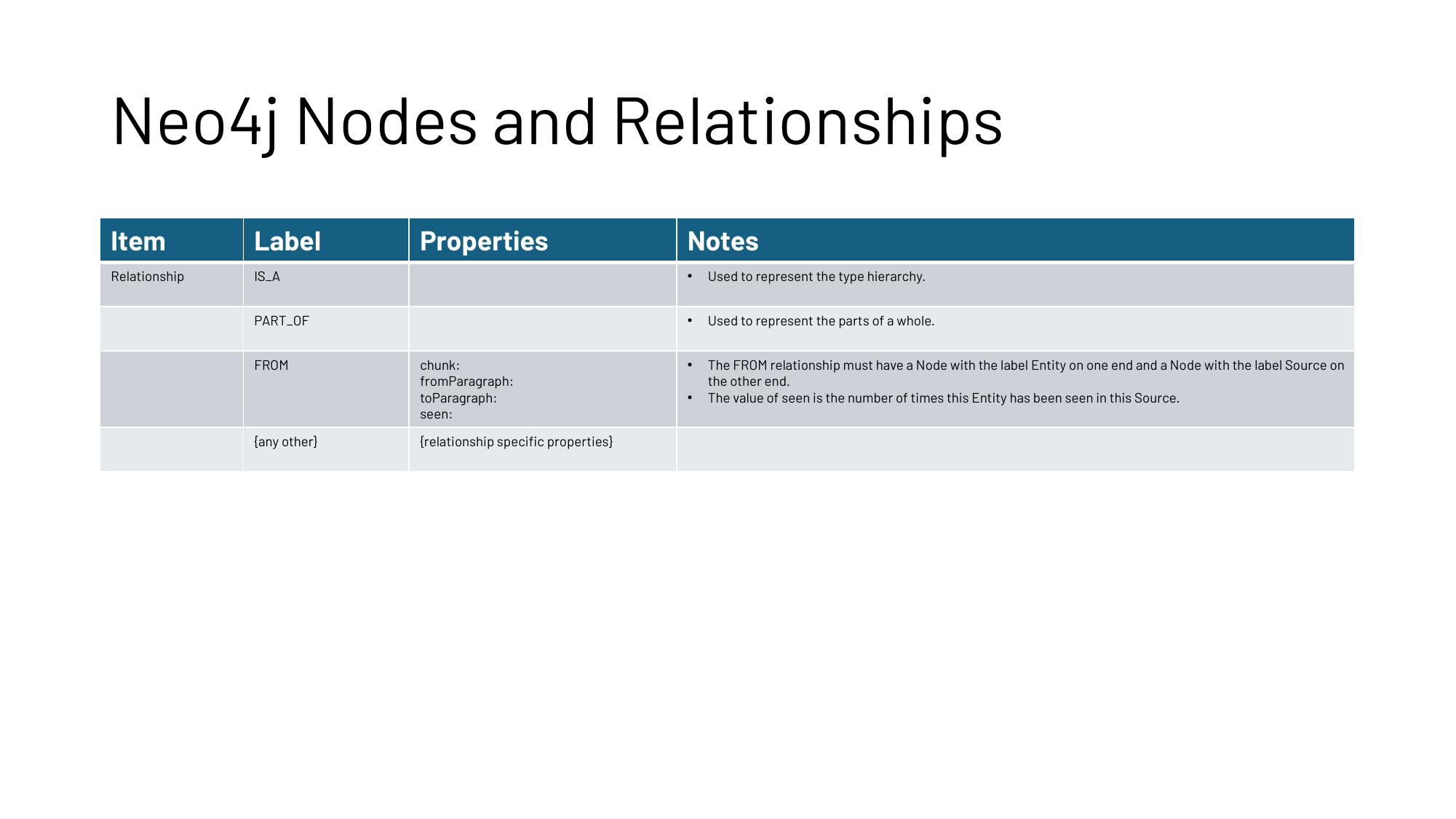

# Neo4j Nodes and Relationships
| Item | Label | Properties | Notes |
| --- | --- | --- | --- |
| Relationship | IS\_A |  | Used to represent the type hierarchy. |
|  | PART\_OF |  | Used to represent the parts of a whole. |
|  | FROM | chunk: fromParagraph: toParagraph: seen: | The FROM relationship must have a Node with the label Entity on one end and a Node with the label Source on the other end. The value of seen is the number of times this Entity has been seen in this Source. |
|  | {any other} | {relationship specific properties} |  |